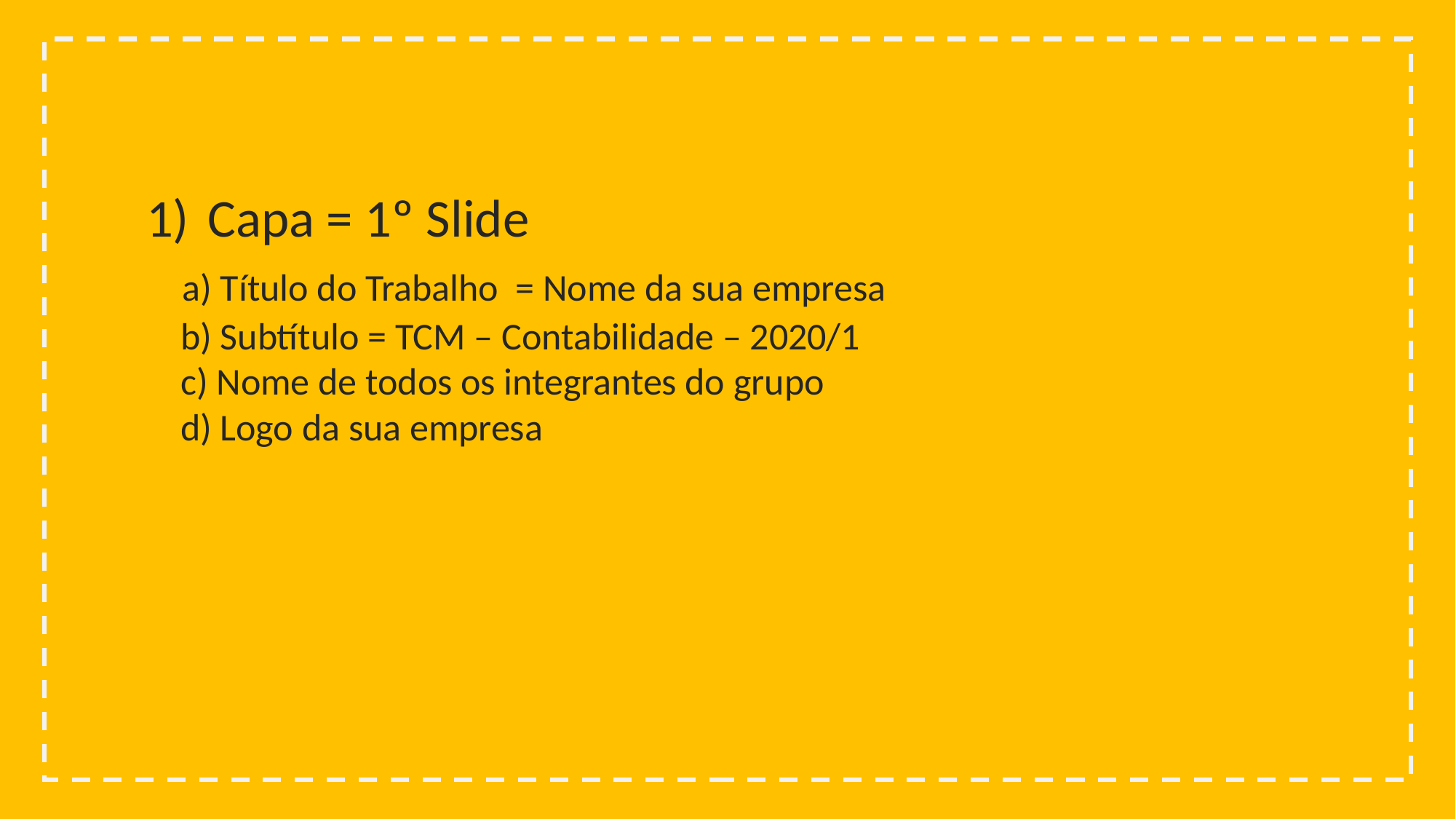

Capa = 1º Slide
   a) Título do Trabalho  = Nome da sua empresa
    b) Subtítulo = TCM – Contabilidade – 2020/1
    c) Nome de todos os integrantes do grupo
    d) Logo da sua empresa